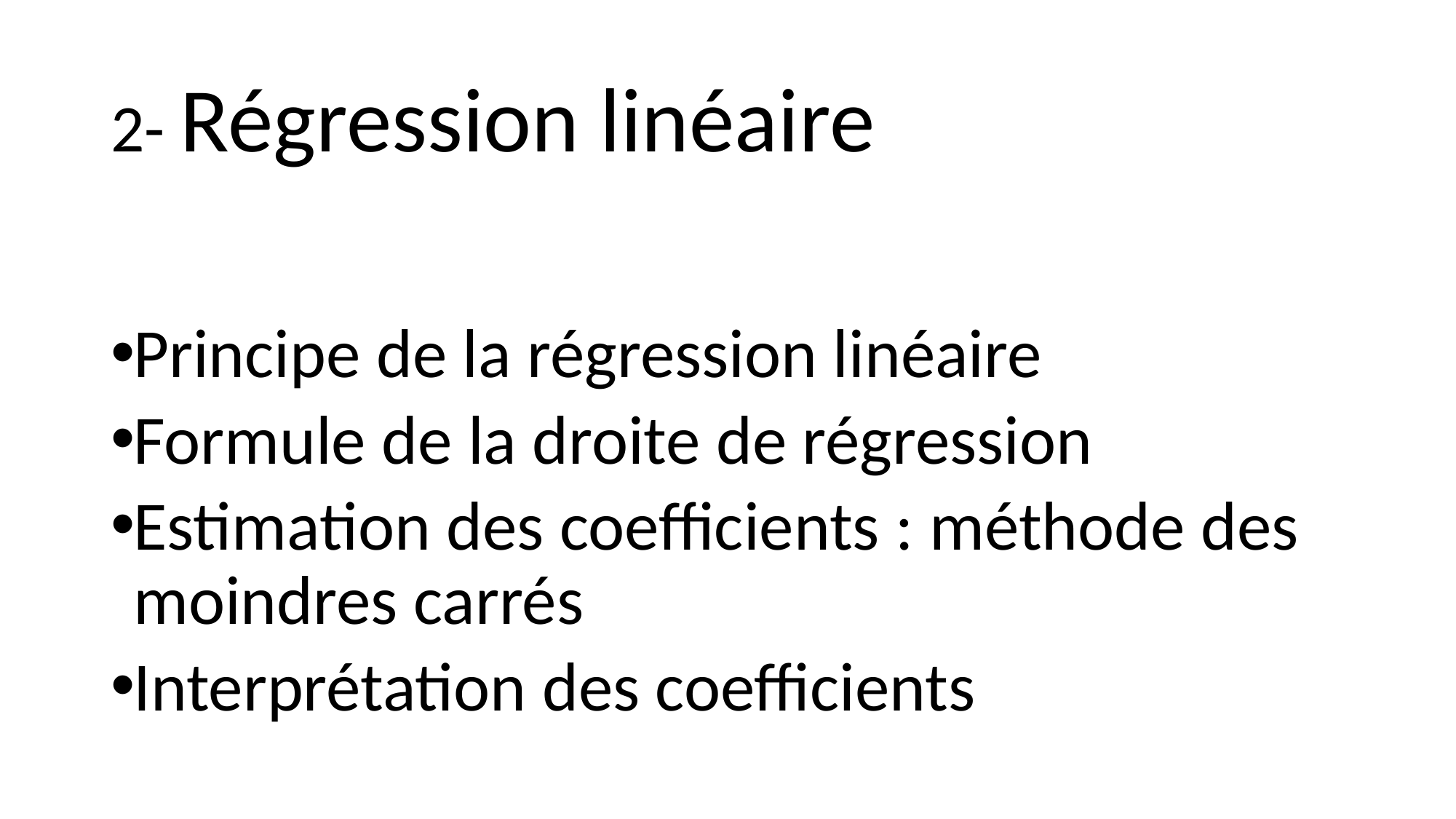

# 2- Régression linéaire

Principe de la régression linéaire
Formule de la droite de régression
Estimation des coefficients : méthode des moindres carrés
Interprétation des coefficients